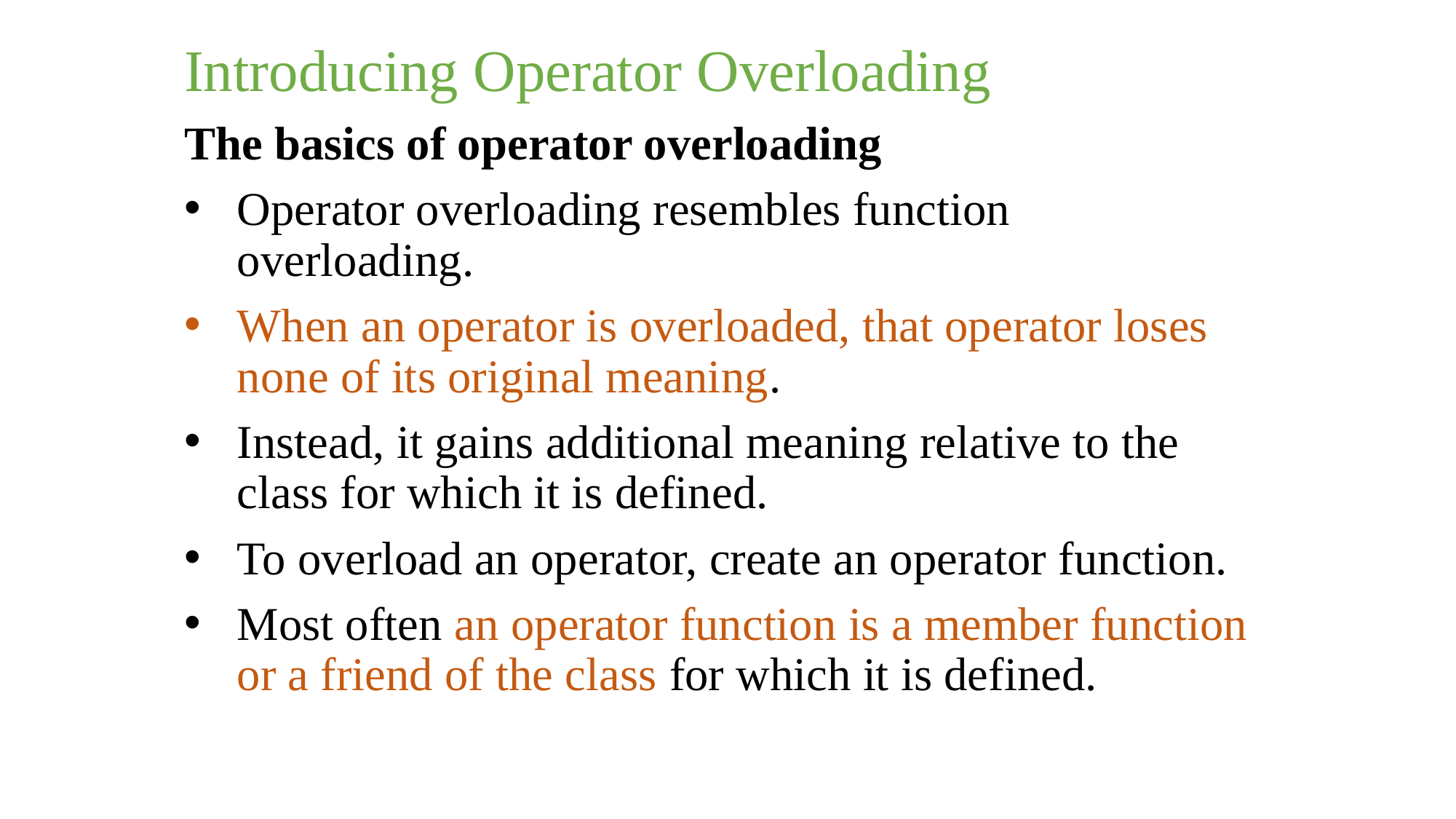

Introducing Operator Overloading
The basics of operator overloading
Operator overloading resembles function overloading.
When an operator is overloaded, that operator loses none of its original meaning.
Instead, it gains additional meaning relative to the class for which it is defined.
To overload an operator, create an operator function.
Most often an operator function is a member function or a friend of the class for which it is defined.